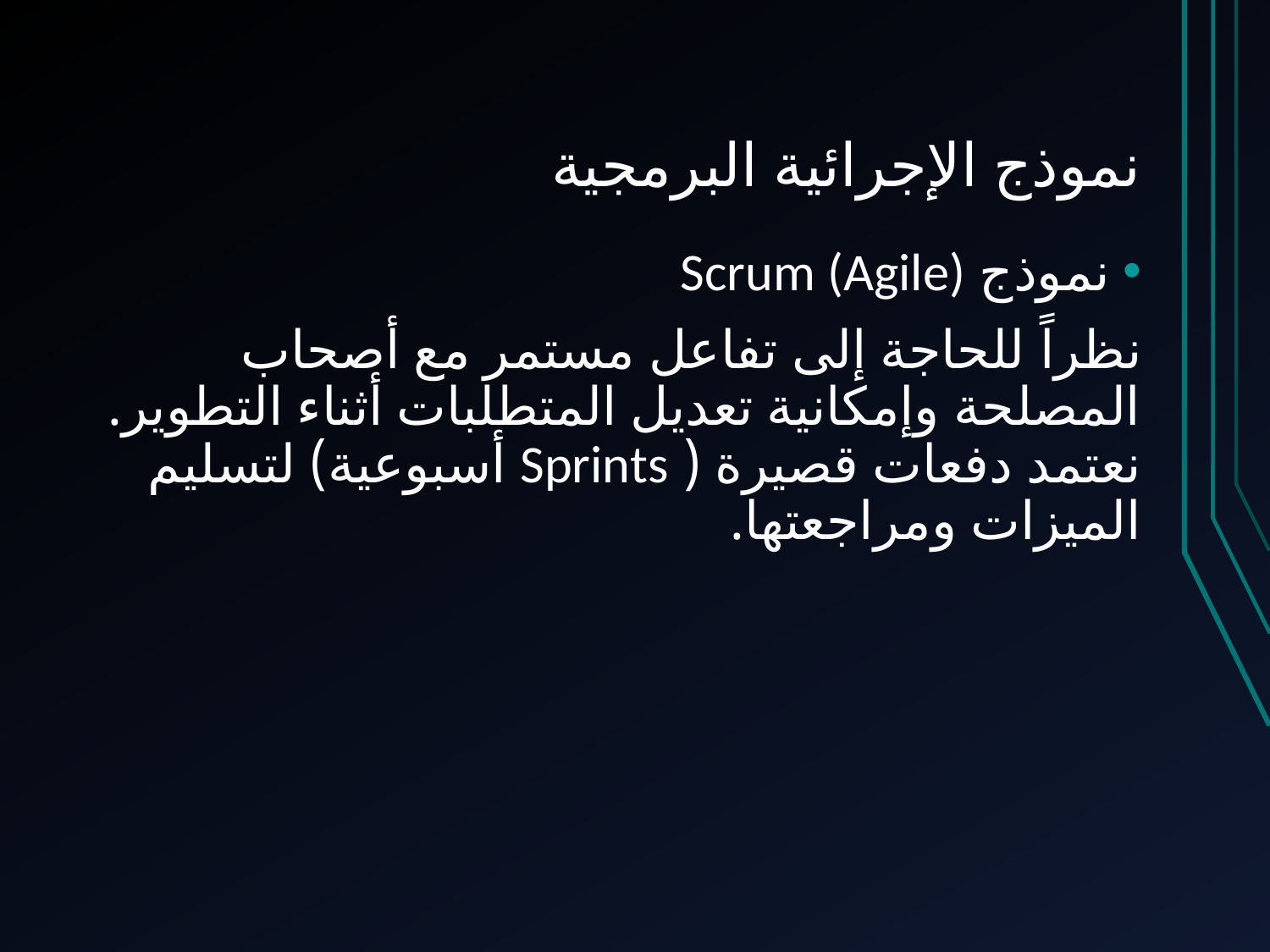

# نموذج الإجرائية البرمجية
نموذج Scrum (Agile)
نظراً للحاجة إلى تفاعل مستمر مع أصحاب المصلحة وإمكانية تعديل المتطلبات أثناء التطوير. نعتمد دفعات قصيرة ( Sprints أسبوعية) لتسليم الميزات ومراجعتها.